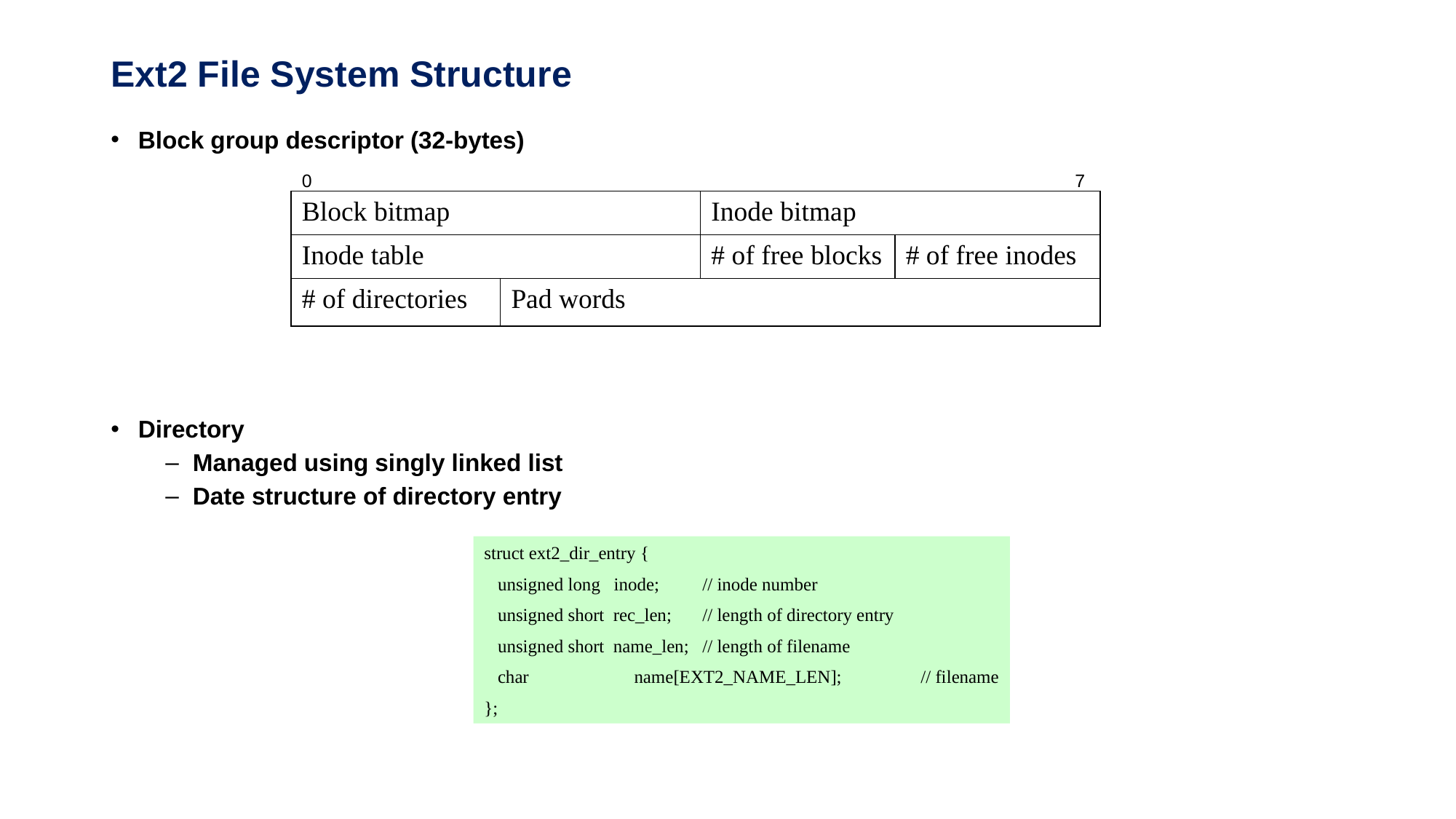

# Ext2 File System Structure
Block group descriptor (32-bytes)

Directory
Managed using singly linked list
Date structure of directory entry

0
7
| Block bitmap |  | Inode bitmap |  |
| --- | --- | --- | --- |
| Inode table |  | # of free blocks | # of free inodes |
| # of directories | Pad words |  |  |
struct ext2_dir_entry {
   unsigned long   inode;	// inode number
   unsigned short  rec_len;	// length of directory entry
   unsigned short  name_len;	// length of filename
   char	         name[EXT2_NAME_LEN];	// filename
};